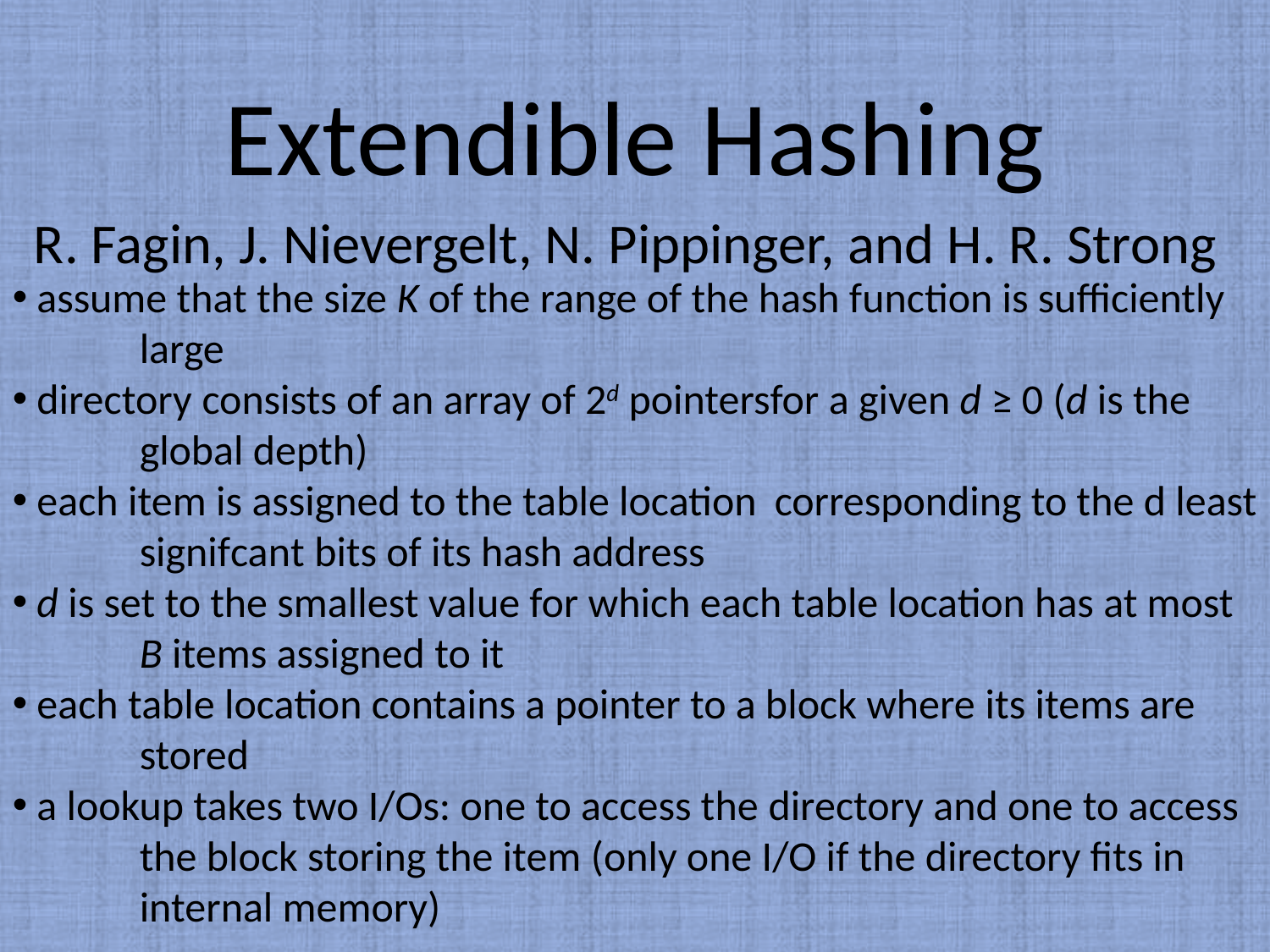

Extendible Hashing
R. Fagin, J. Nievergelt, N. Pippinger, and H. R. Strong
 assume that the size K of the range of the hash function is sufficiently 	large
 directory consists of an array of 2d pointersfor a given d ≥ 0 (d is the 	global depth)
 each item is assigned to the table location 	corresponding to the d least 	signifcant bits of its hash address
 d is set to the smallest value for which each table location has at most 	B items assigned to it
 each table location contains a pointer to a block where its items are 	stored
 a lookup takes two I/Os: one to access the directory and one to access 	the block storing the item (only one I/O if the directory fits in 	internal memory)